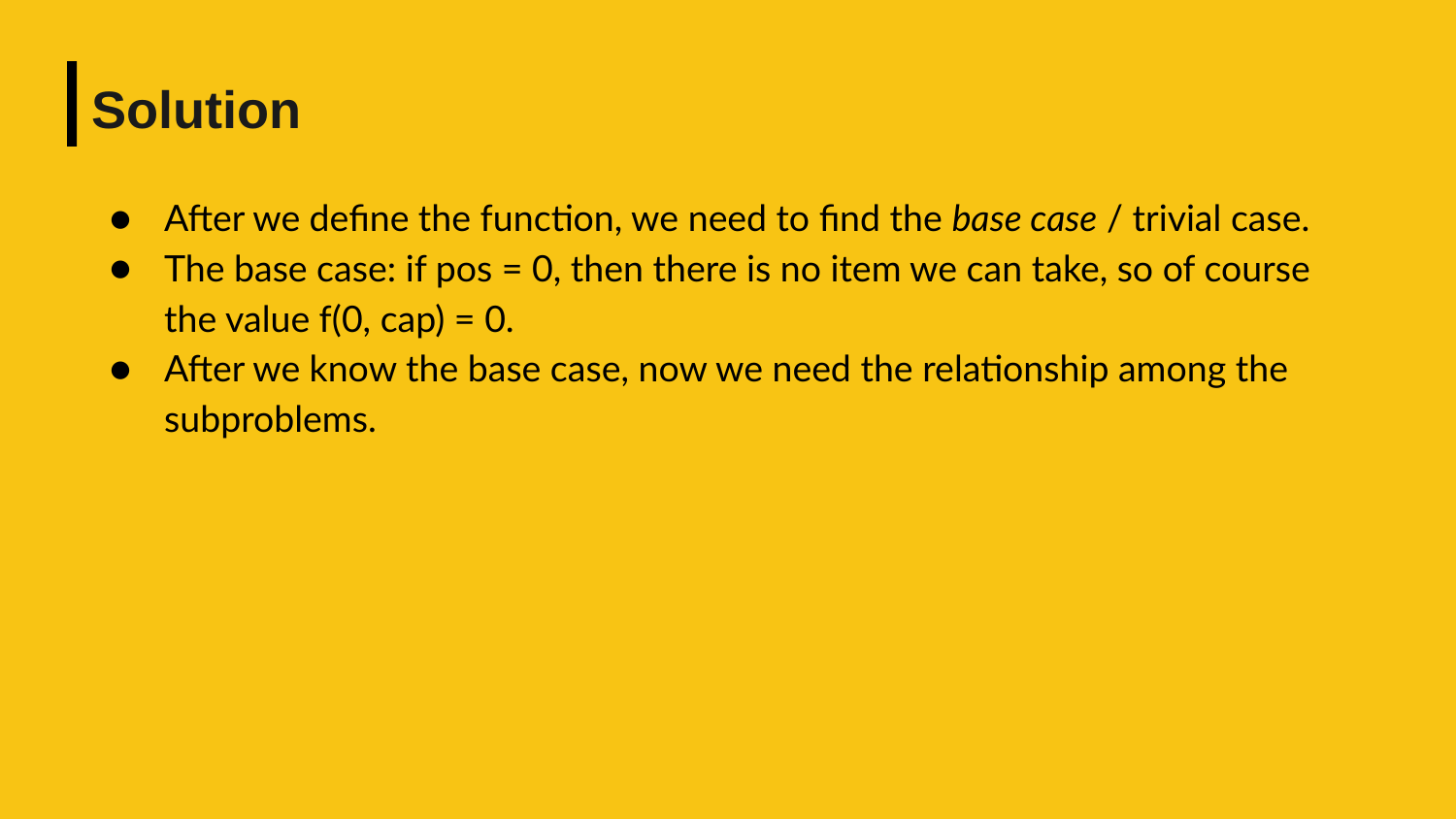

# Solution
After we define the function, we need to find the base case / trivial case.
The base case: if pos = 0, then there is no item we can take, so of course the value f(0, cap) = 0.
After we know the base case, now we need the relationship among the subproblems.